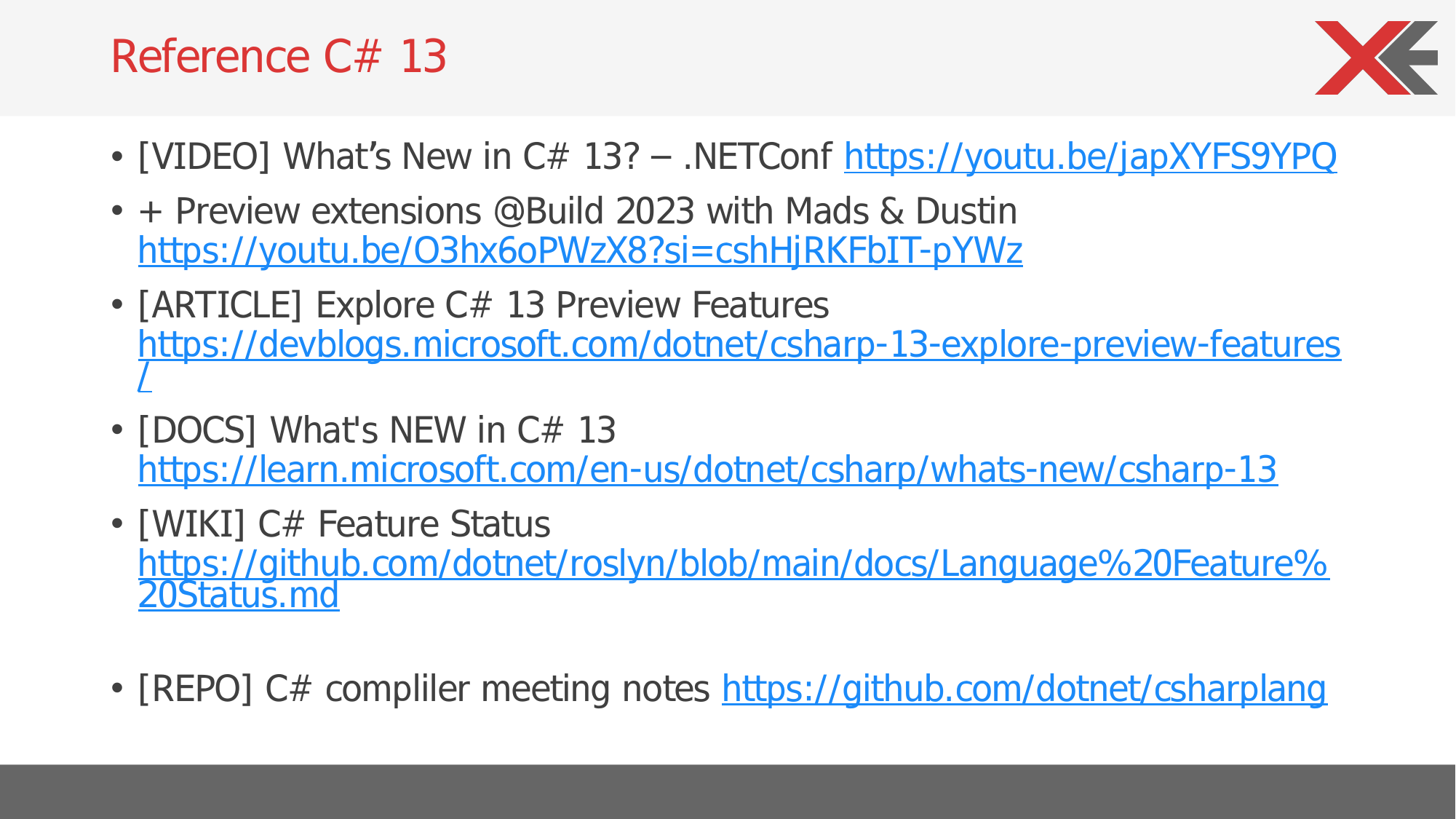

# Reference C# 13
[VIDEO] What’s New in C# 13? – .NETConf https://youtu.be/japXYFS9YPQ
+ Preview extensions @Build 2023 with Mads & Dustin https://youtu.be/O3hx6oPWzX8?si=cshHjRKFbIT-pYWz
[ARTICLE] Explore C# 13 Preview Features https://devblogs.microsoft.com/dotnet/csharp-13-explore-preview-features/
[DOCS] What's NEW in C# 13 https://learn.microsoft.com/en-us/dotnet/csharp/whats-new/csharp-13
[WIKI] C# Feature Status https://github.com/dotnet/roslyn/blob/main/docs/Language%20Feature%20Status.md
[REPO] C# compliler meeting notes https://github.com/dotnet/csharplang